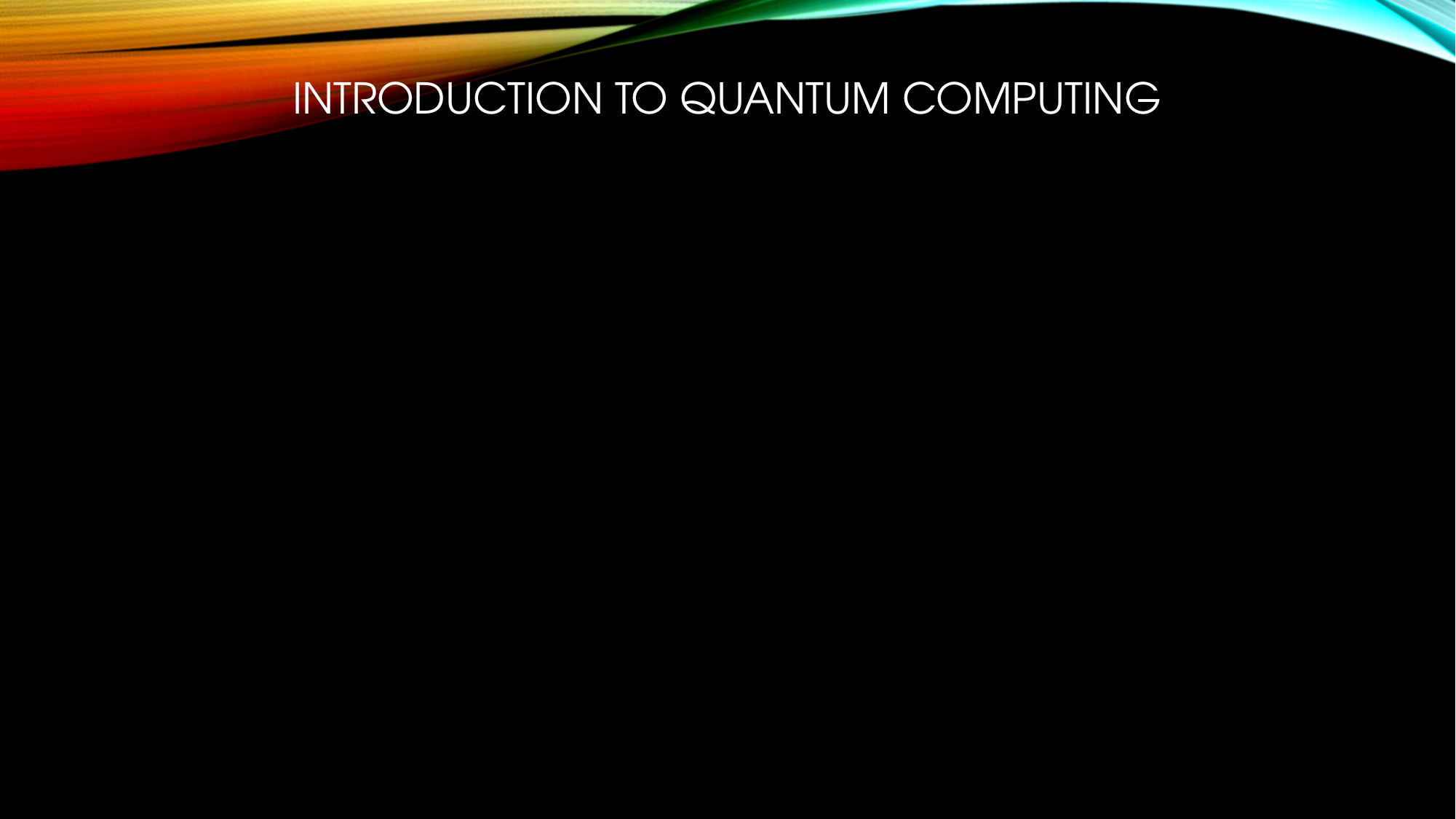

INTRODUCTION TO QUANTUM COMPUTING
Quantum computing is an